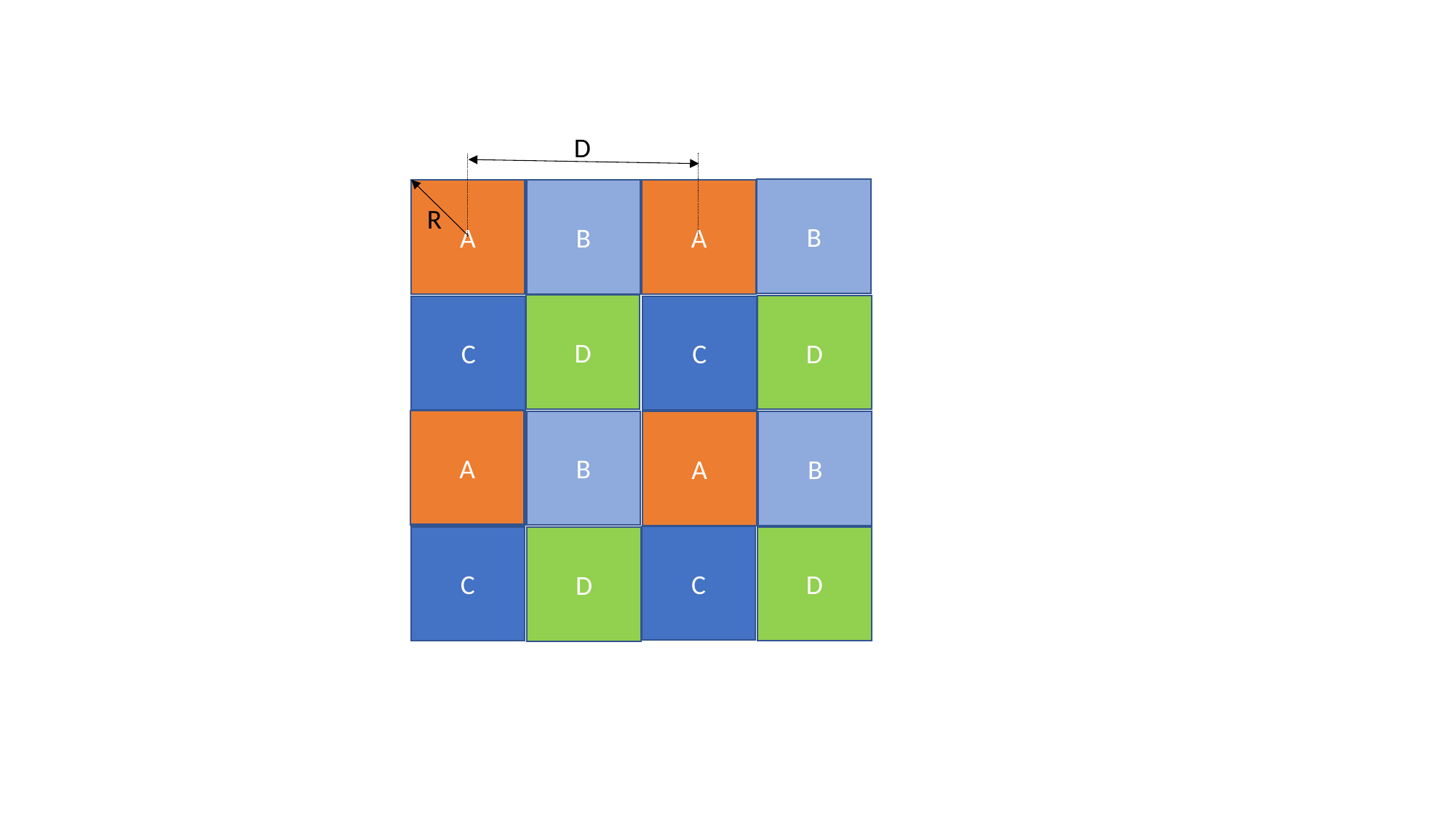

D
B
A
B
A
R
D
D
C
C
A
B
B
A
C
C
D
D